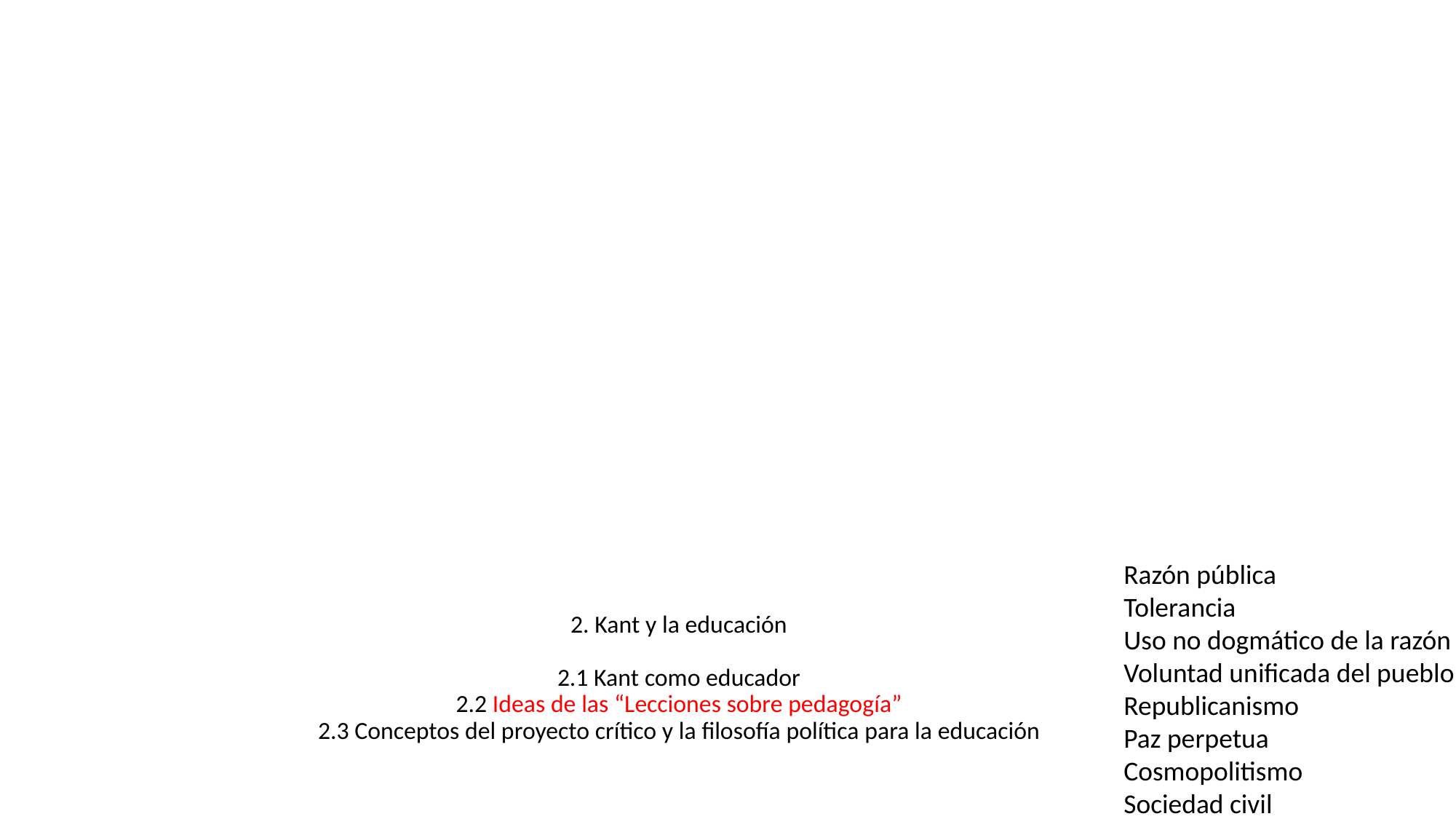

Razón pública
Tolerancia
Uso no dogmático de la razón
Voluntad unificada del pueblo
Republicanismo
Paz perpetua
Cosmopolitismo
Sociedad civil

# 2. Kant y la educación 2.1 Kant como educador 2.2 Ideas de las “Lecciones sobre pedagogía” 2.3 Conceptos del proyecto crítico y la filosofía política para la educación